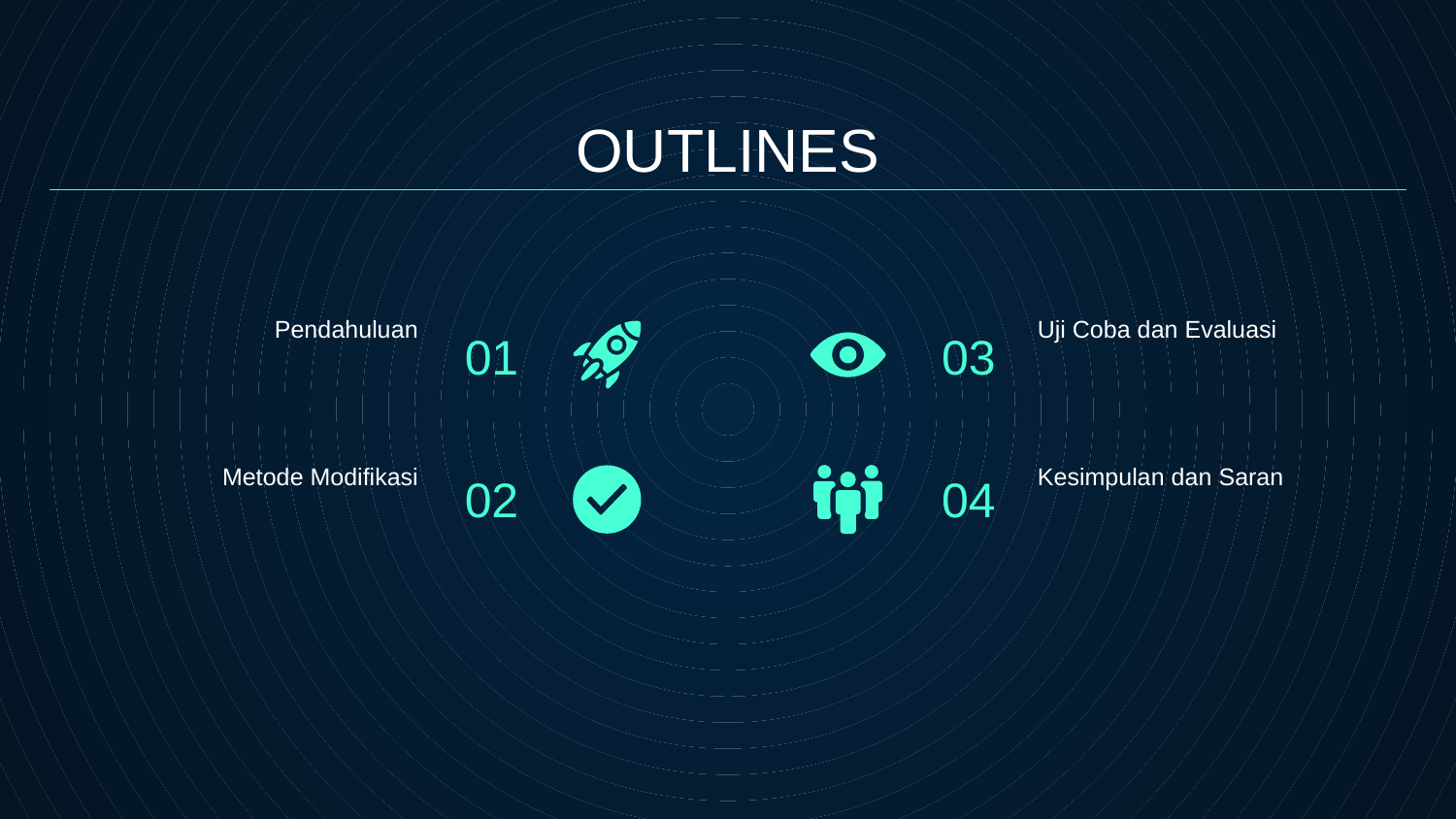

# OUTLINES
01
03

Pendahuluan
Uji Coba dan Evaluasi

02
04

Metode Modifikasi
Kesimpulan dan Saran